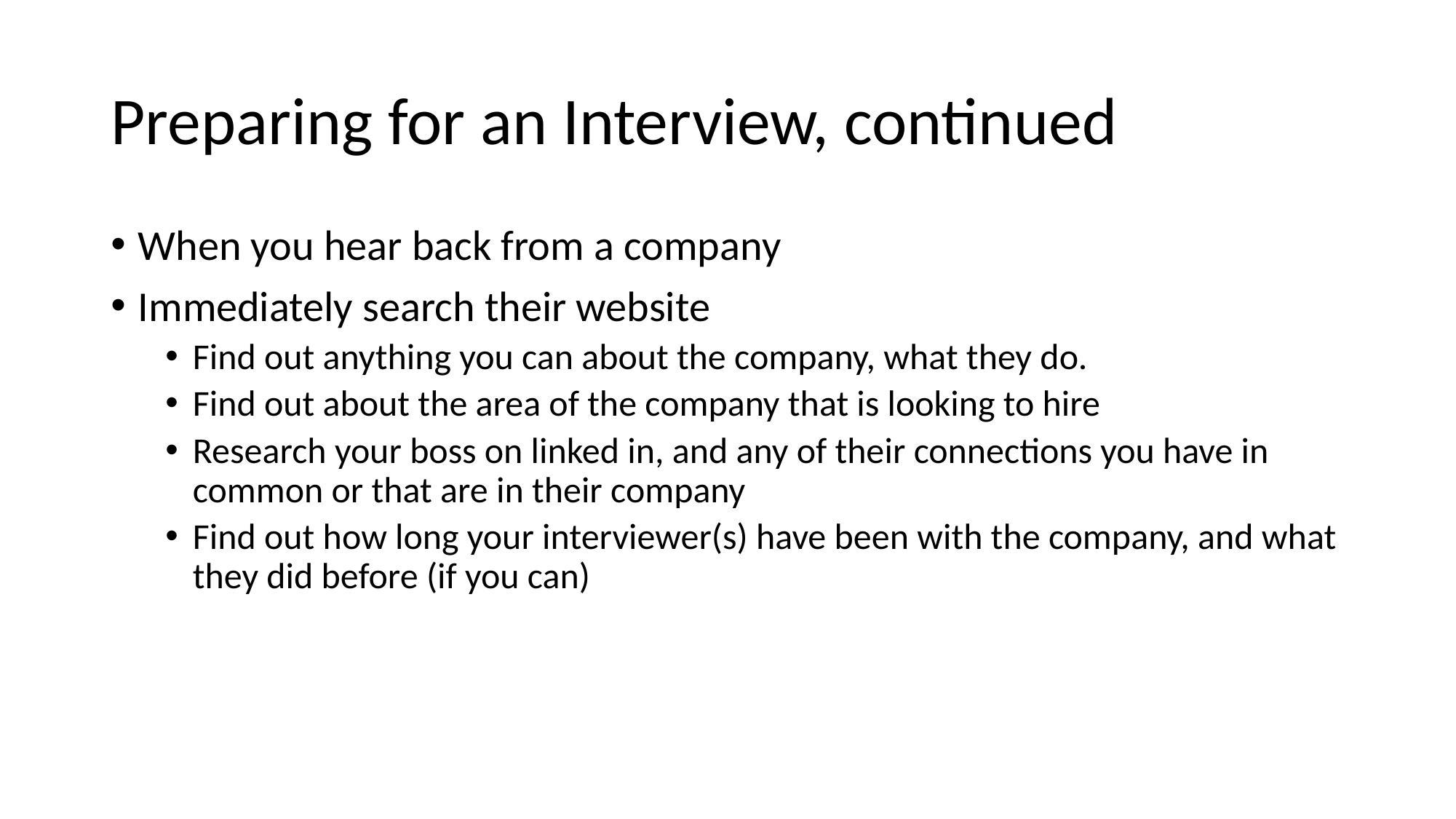

# Preparing for an Interview, continued
When you hear back from a company
Immediately search their website
Find out anything you can about the company, what they do.
Find out about the area of the company that is looking to hire
Research your boss on linked in, and any of their connections you have in common or that are in their company
Find out how long your interviewer(s) have been with the company, and what they did before (if you can)